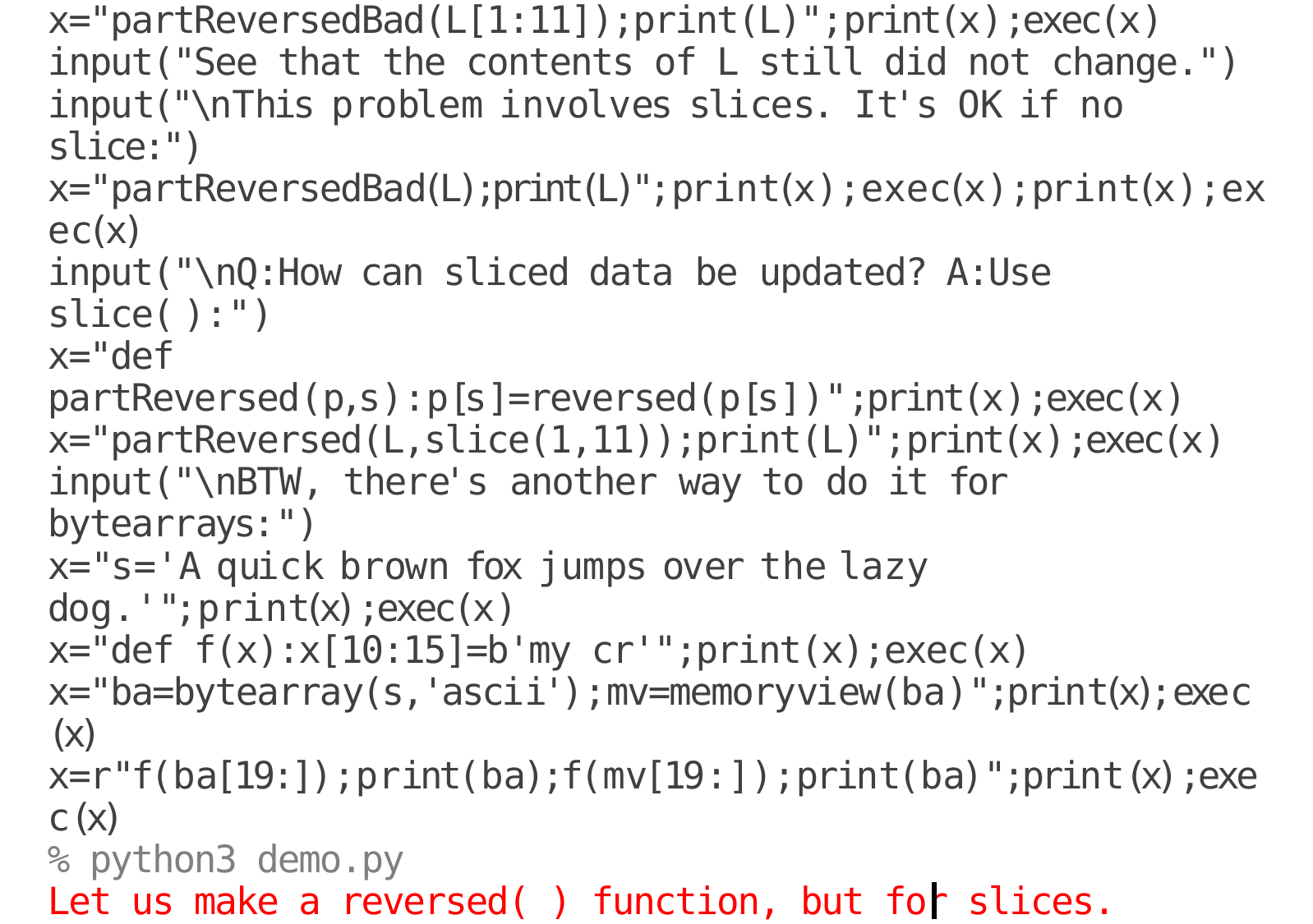

x="partReversedBad(L[1:11]);print(L)";print(x);exec(x)
input("See that the contents of L still did not change.")
input("\nThis problem involves slices. It's OK if no slice:")
x="partReversedBad(L);print(L)";print(x);exec(x);print(x);exec(x)
input("\nQ:How can sliced data be updated? A:Use slice( ):")
x="def partReversed(p,s):p[s]=reversed(p[s])";print(x);exec(x)
x="partReversed(L,slice(1,11));print(L)";print(x);exec(x)
input("\nBTW, there's another way to do it for bytearrays:")
x="s='A quick brown fox jumps over the lazy dog.'";print(x);exec(x)
x="def f(x):x[10:15]=b'my cr'";print(x);exec(x)
x="ba=bytearray(s,'ascii');mv=memoryview(ba)";print(x);exec(x)
x=r"f(ba[19:]);print(ba);f(mv[19:]);print(ba)";print(x);exec(x)
% python3 demo.py
Let us make a reversed( ) function, but for slices.

Suppose we tried the following function:
def partReversedBadX2(p):p=reversed(p)
A problem here: overwriting instead of updating.
L=list(range(12))# We'll try changing L:
partReversedBadX2(L[1:11]);print(L)
[0, 1, 2, 3, 4, 5, 6, 7, 8, 9, 10, 11]
See that the contents of L did not change.